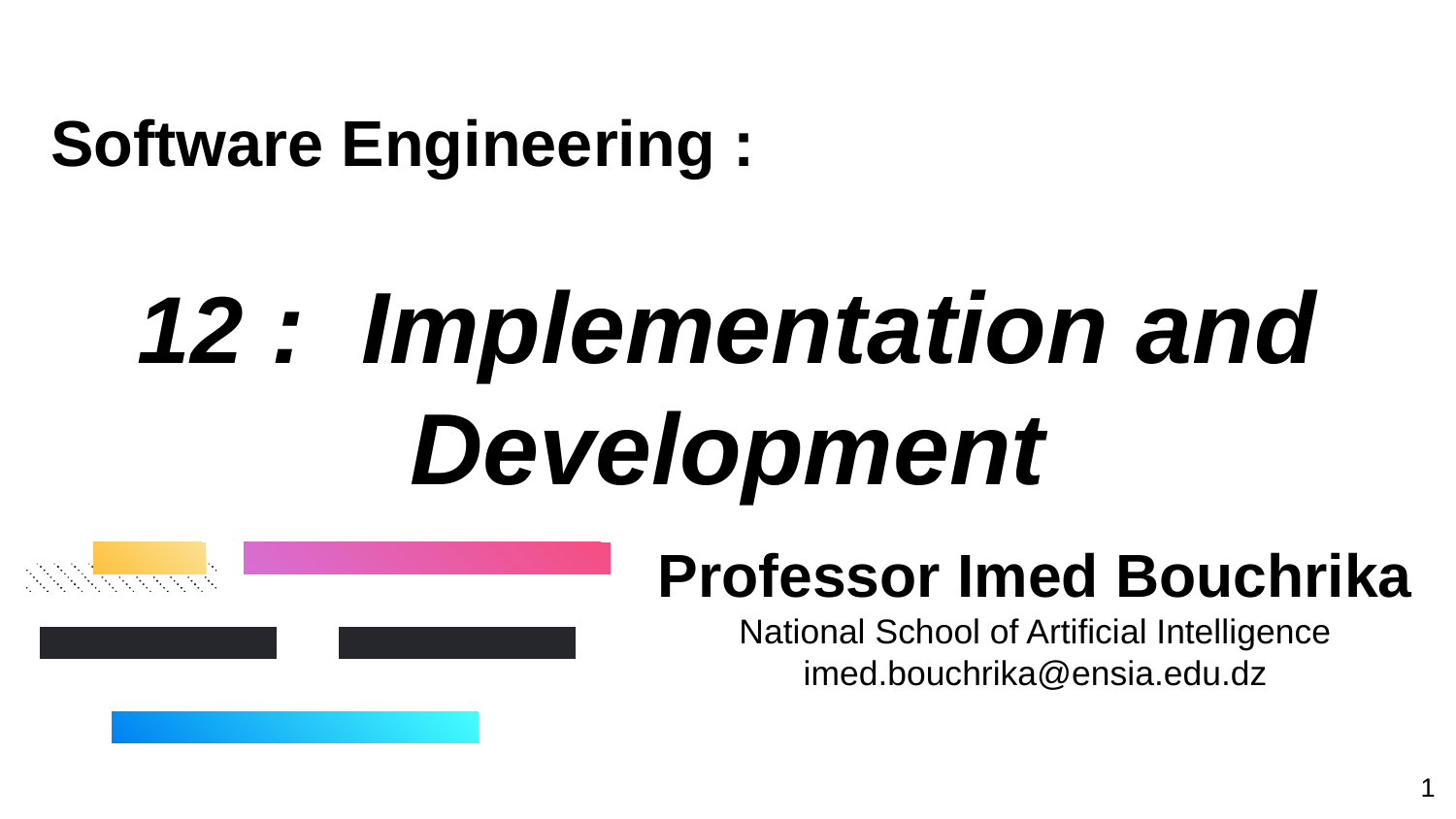

# Software Engineering :
12 :  Implementation and Development
Professor Imed Bouchrika
National School of Artificial Intelligence
imed.bouchrika@ensia.edu.dz
1